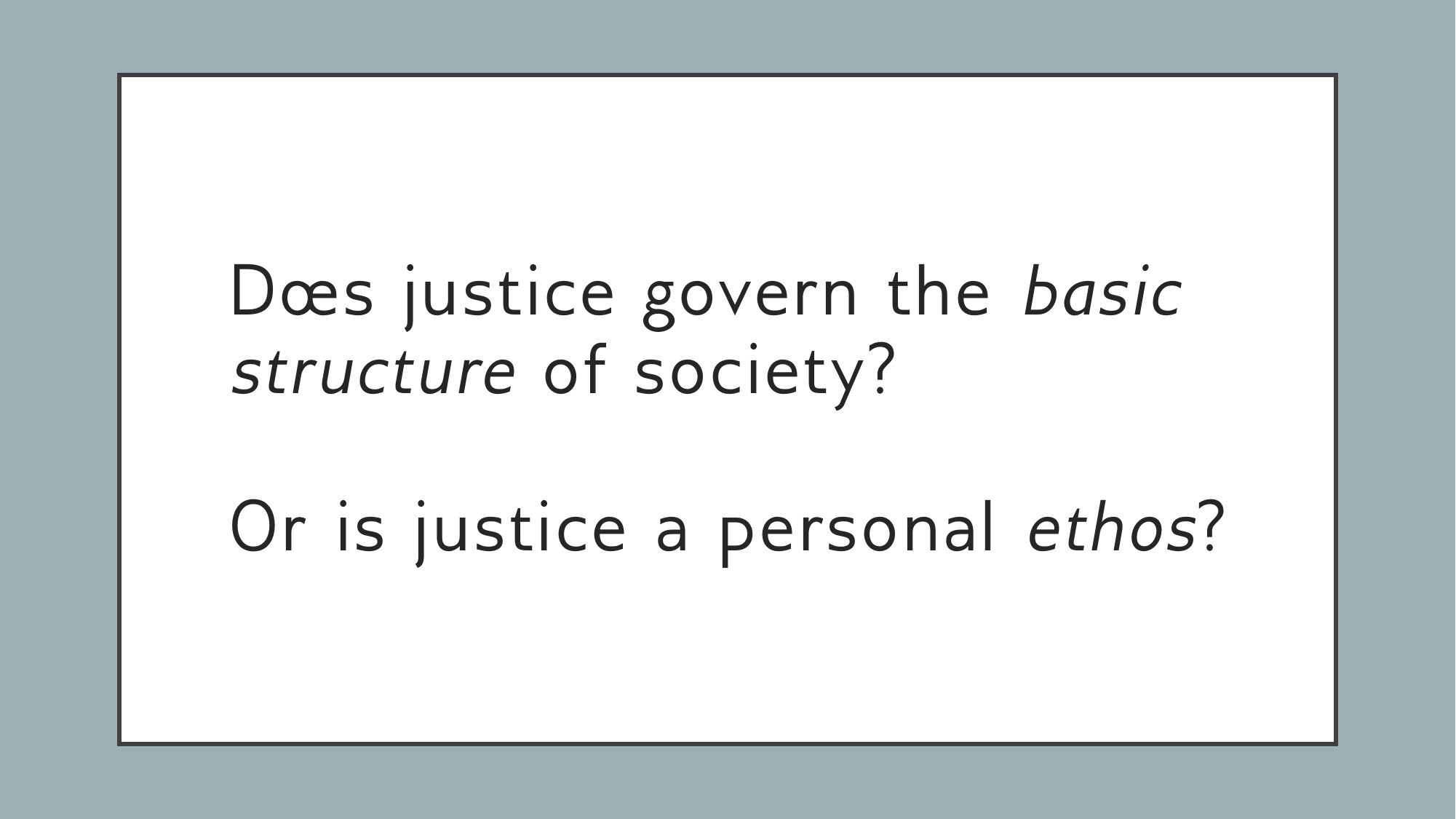

# Does justice govern the basic structure of society? Or is justice a personal ethos?